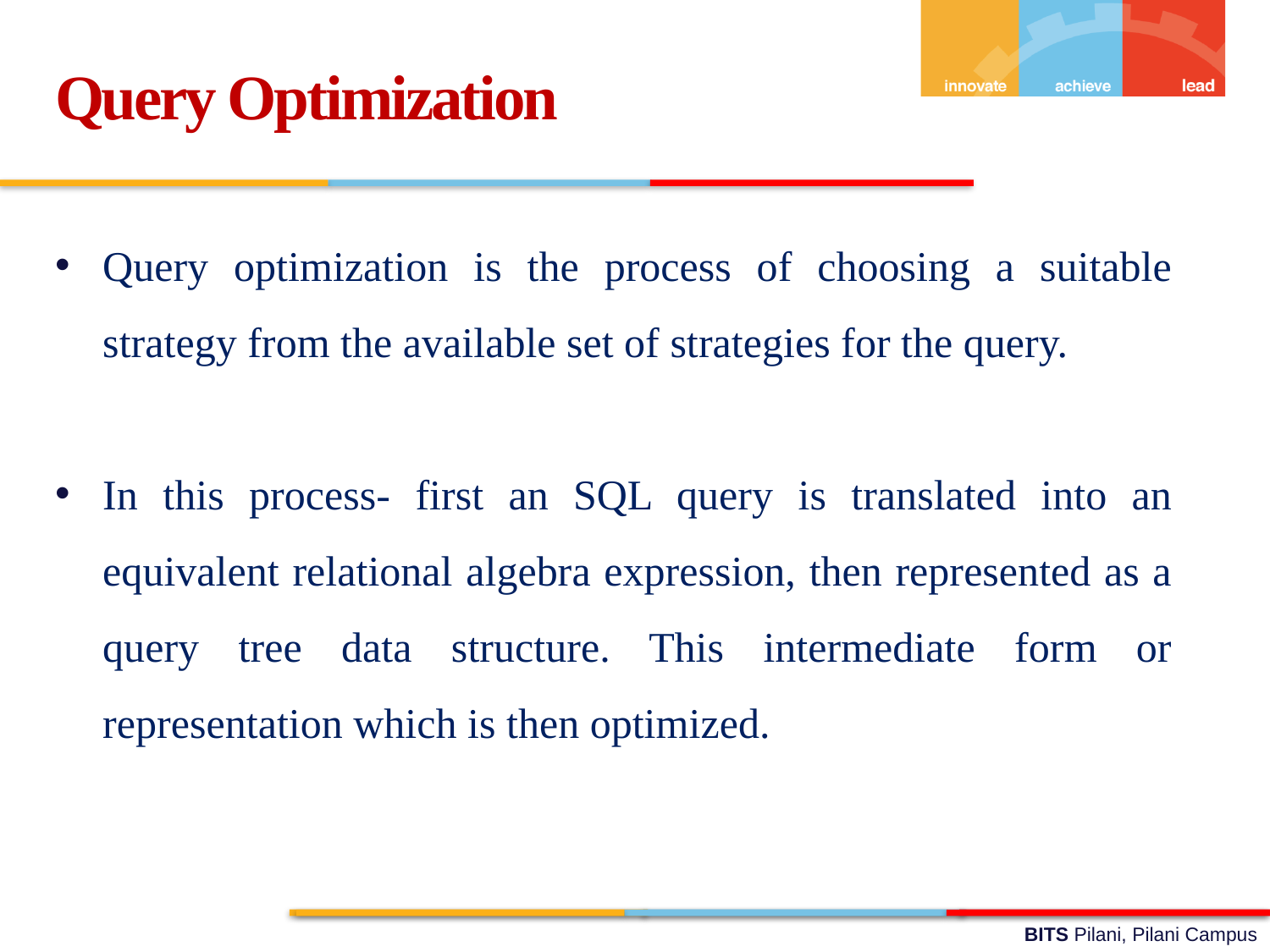

Query Optimization
Query optimization is the process of choosing a suitable strategy from the available set of strategies for the query.

In this process- first an SQL query is translated into an equivalent relational algebra expression, then represented as a query tree data structure. This intermediate form or representation which is then optimized.